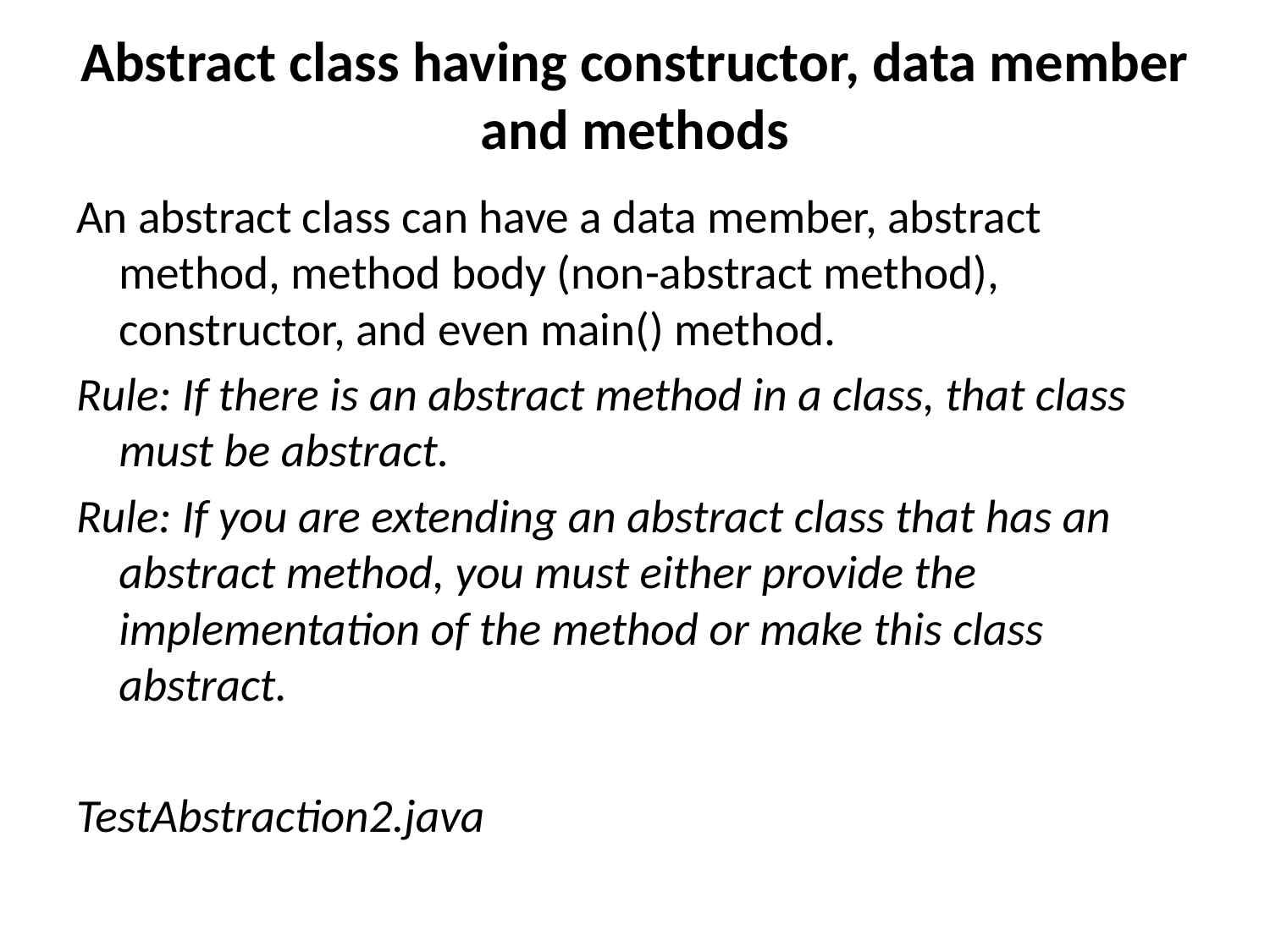

# Abstract class having constructor, data member and methods
An abstract class can have a data member, abstract method, method body (non-abstract method), constructor, and even main() method.
Rule: If there is an abstract method in a class, that class must be abstract.
Rule: If you are extending an abstract class that has an abstract method, you must either provide the implementation of the method or make this class abstract.

TestAbstraction2.java